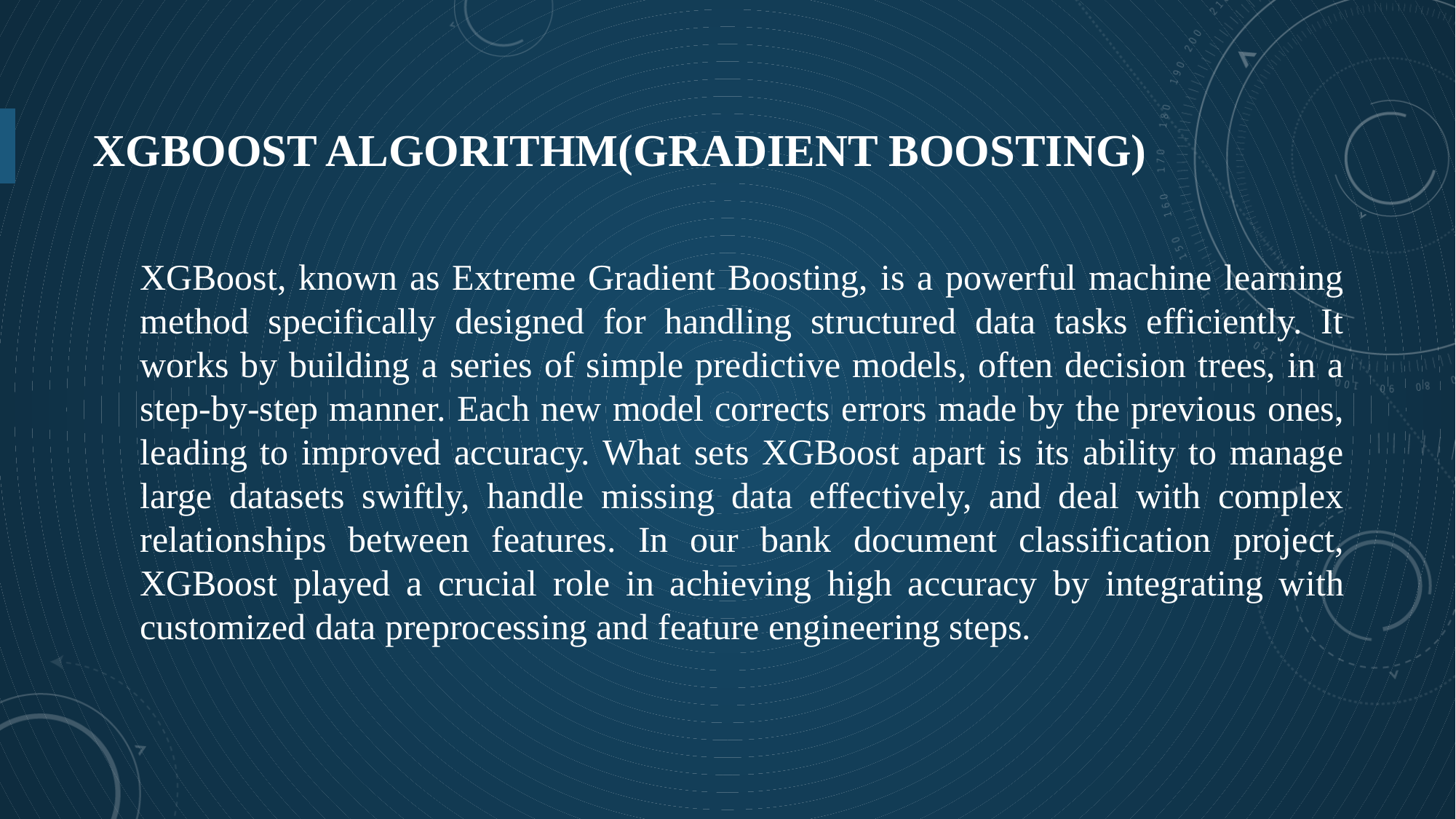

# XGBoost ALGORITHM(Gradient Boosting)
XGBoost, known as Extreme Gradient Boosting, is a powerful machine learning method specifically designed for handling structured data tasks efficiently. It works by building a series of simple predictive models, often decision trees, in a step-by-step manner. Each new model corrects errors made by the previous ones, leading to improved accuracy. What sets XGBoost apart is its ability to manage large datasets swiftly, handle missing data effectively, and deal with complex relationships between features. In our bank document classification project, XGBoost played a crucial role in achieving high accuracy by integrating with customized data preprocessing and feature engineering steps.